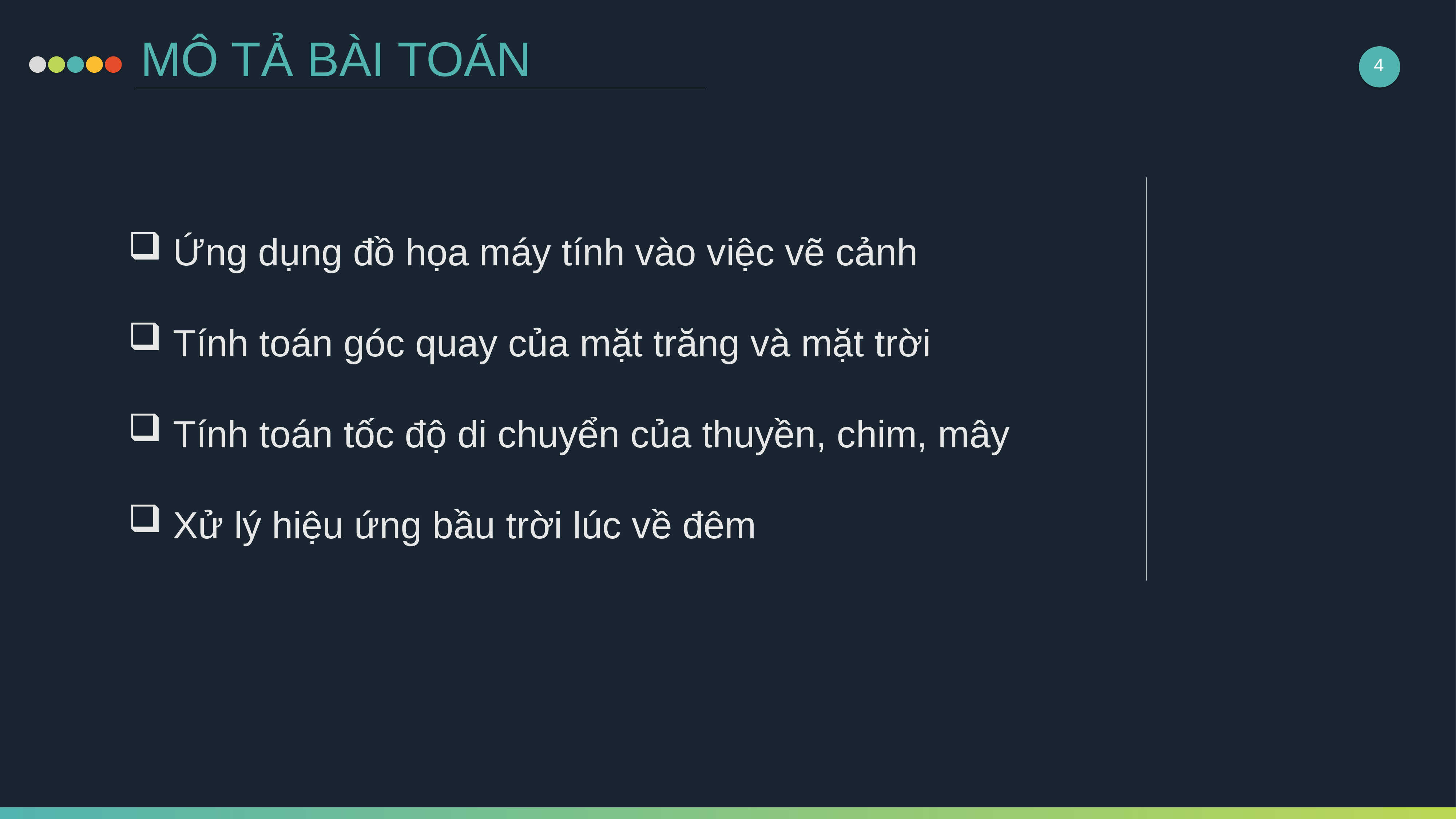

MÔ TẢ BÀI TOÁN
4
 Ứng dụng đồ họa máy tính vào việc vẽ cảnh
 Tính toán góc quay của mặt trăng và mặt trời
 Tính toán tốc độ di chuyển của thuyền, chim, mây
 Xử lý hiệu ứng bầu trời lúc về đêm